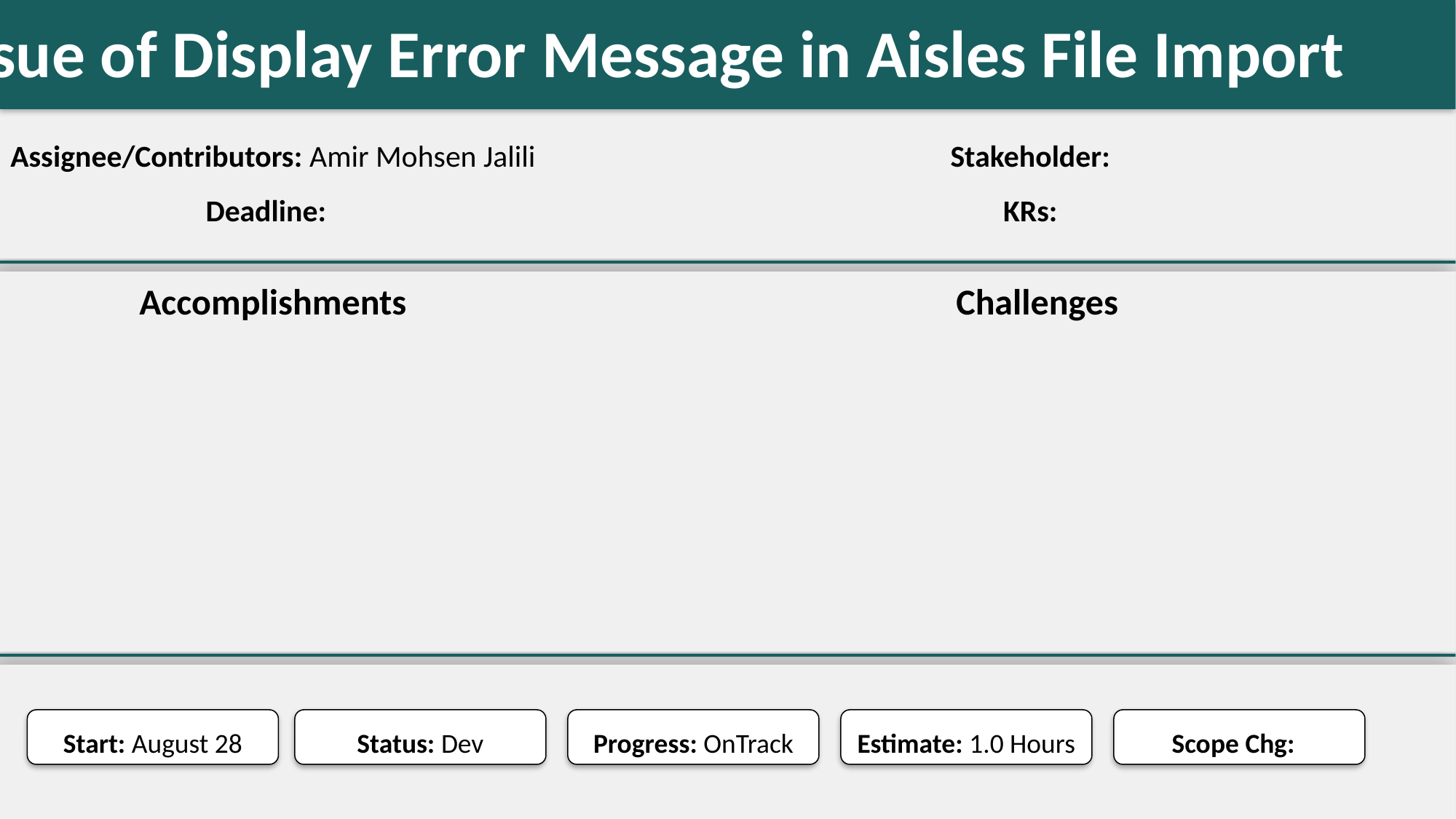

Fix the issue of Display Error Message in Aisles File Import
#

Assignee/Contributors: Amir Mohsen Jalili

Stakeholder:

Deadline:

KRs:

Accomplishments
Challenges

Start: August 28

Status: Dev

Progress: OnTrack

Estimate: 1.0 Hours

Scope Chg: